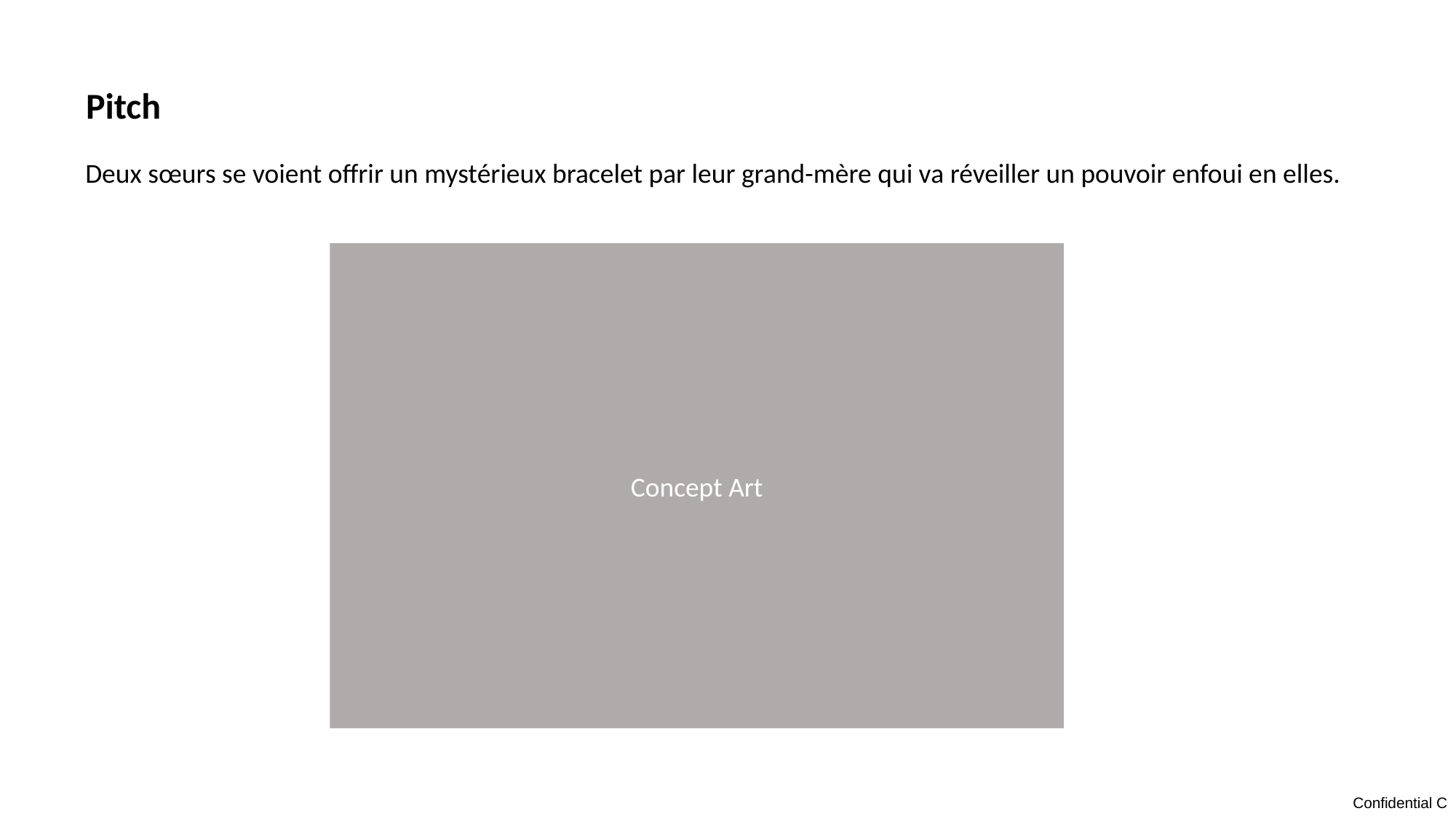

Pitch
Deux sœurs se voient offrir un mystérieux bracelet par leur grand-mère qui va réveiller un pouvoir enfoui en elles.
Concept Art